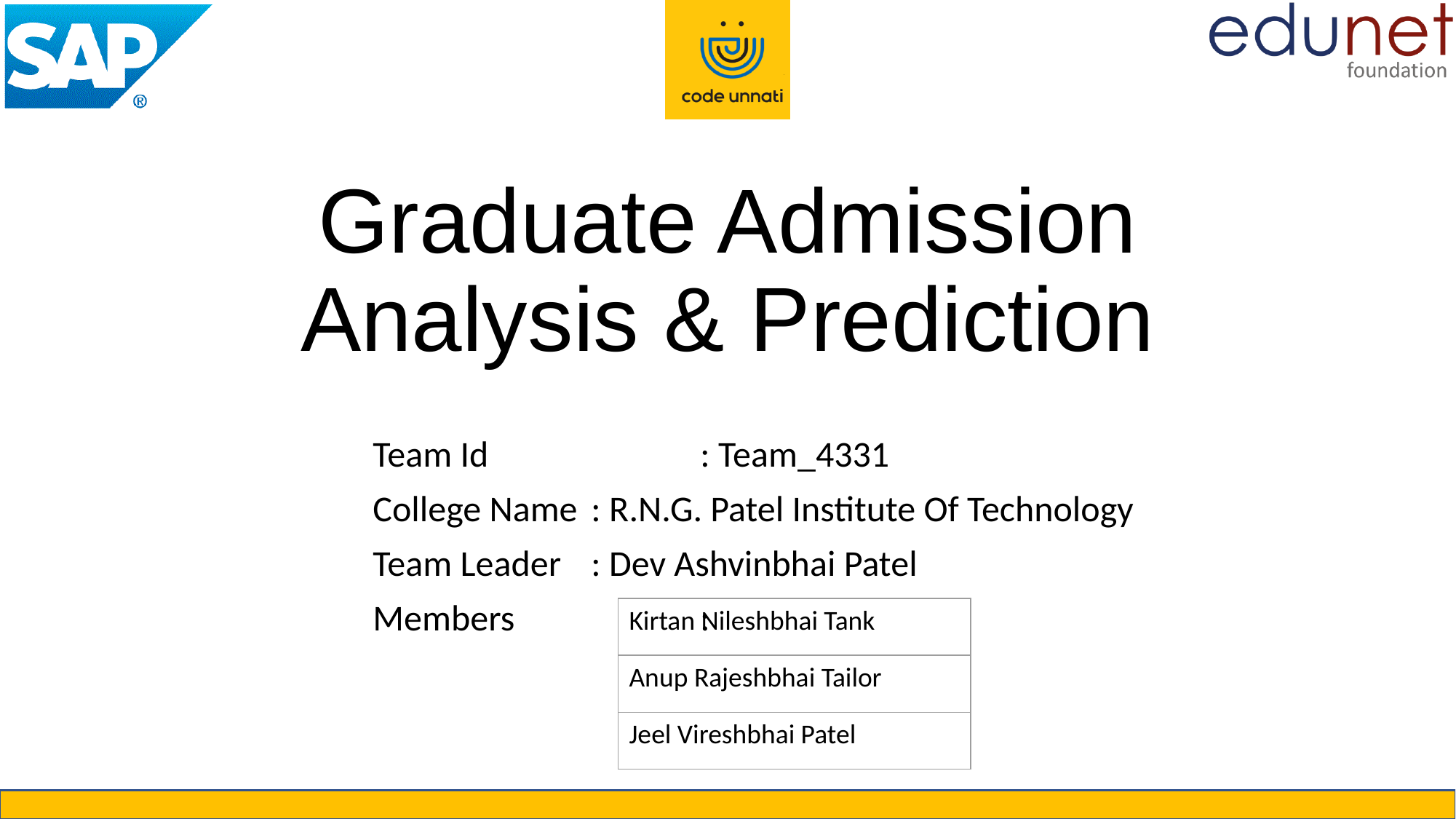

# Graduate Admission Analysis & Prediction
Team Id		: Team_4331
College Name 	: R.N.G. Patel Institute Of Technology
Team Leader 	: Dev Ashvinbhai Patel
Members		:
| Kirtan Nileshbhai Tank |
| --- |
| Anup Rajeshbhai Tailor |
| Jeel Vireshbhai Patel |